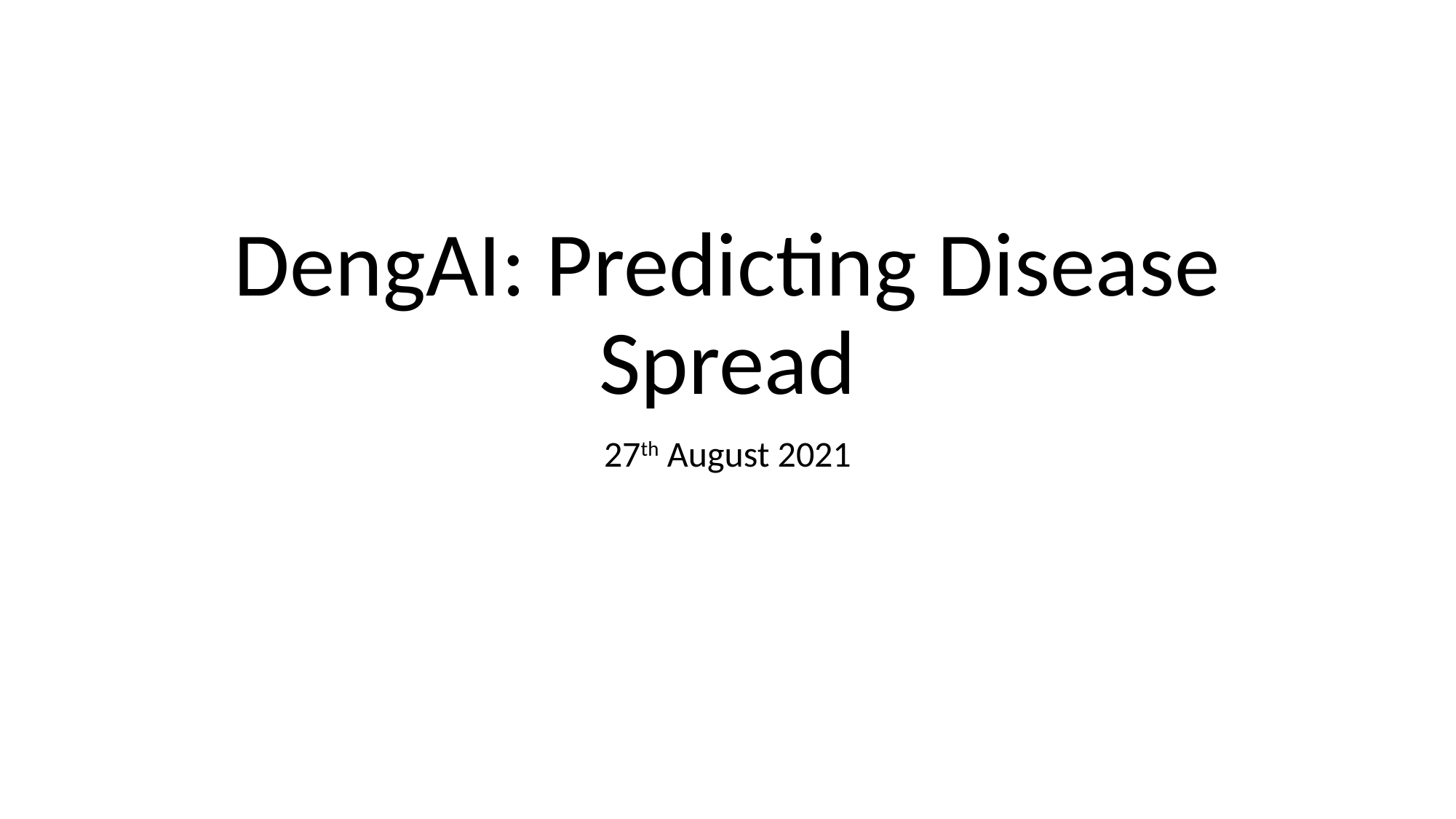

# DengAI: Predicting Disease Spread
27th August 2021